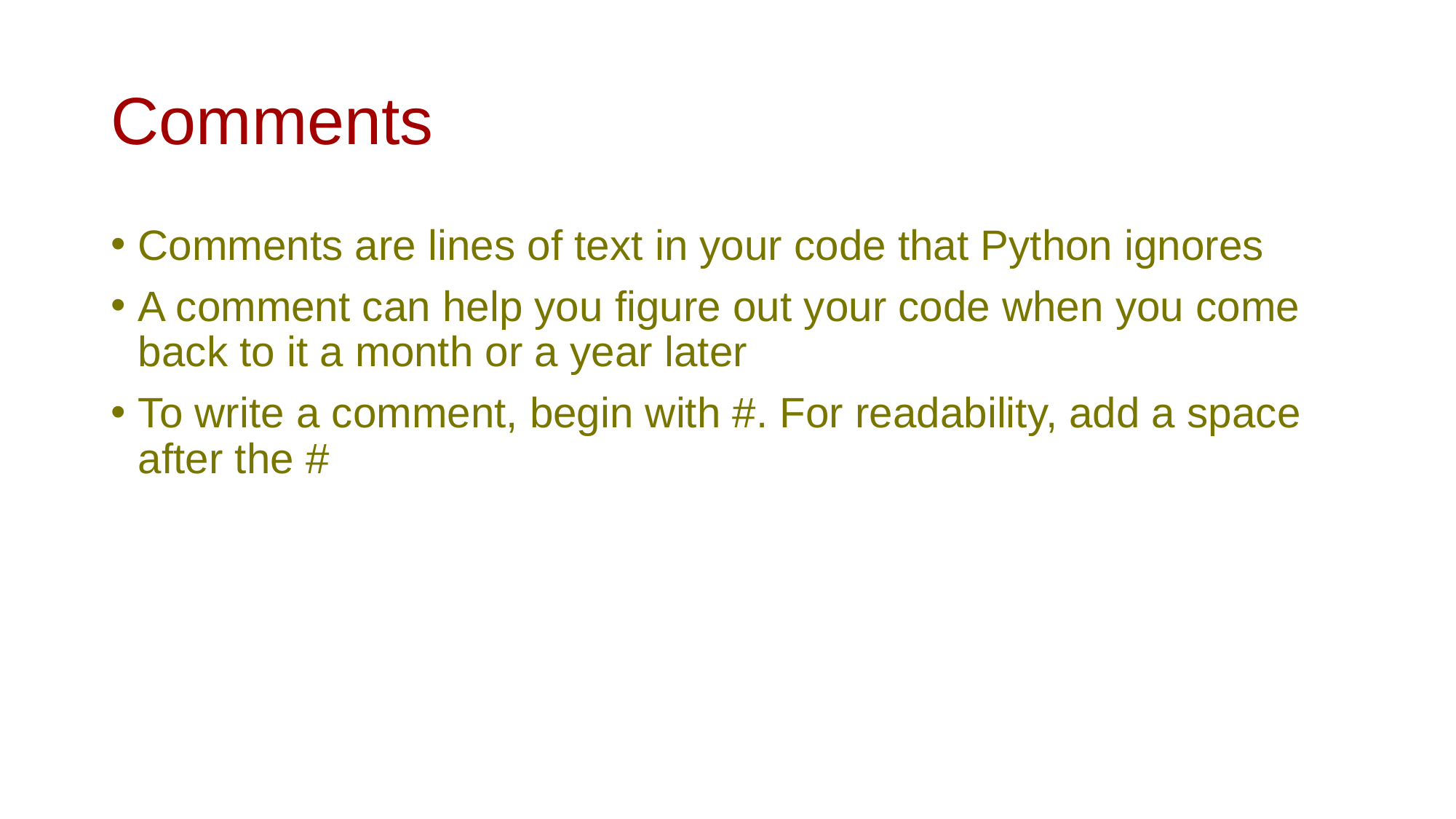

# Comments
Comments are lines of text in your code that Python ignores
A comment can help you figure out your code when you come back to it a month or a year later
To write a comment, begin with #. For readability, add a space after the #